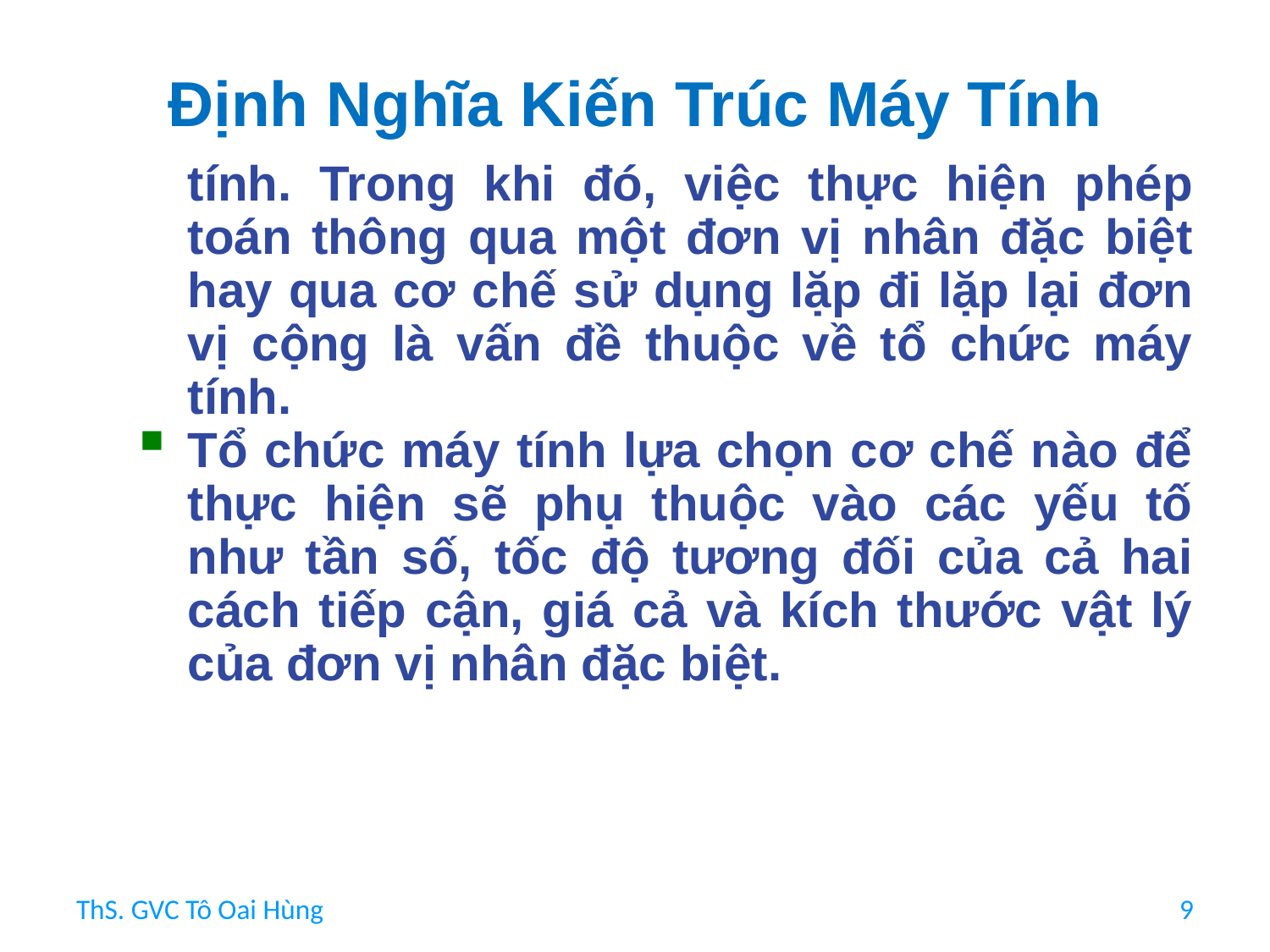

# Định Nghĩa Kiến Trúc Máy Tính
tính. Trong khi đó, việc thực hiện phép toán thông qua một đơn vị nhân đặc biệt hay qua cơ chế sử dụng lặp đi lặp lại đơn vị cộng là vấn đề thuộc về tổ chức máy tính.
Tổ chức máy tính lựa chọn cơ chế nào để thực hiện sẽ phụ thuộc vào các yếu tố như tần số, tốc độ tương đối của cả hai cách tiếp cận, giá cả và kích thước vật lý của đơn vị nhân đặc biệt.

ThS. GVC Tô Oai Hùng
9